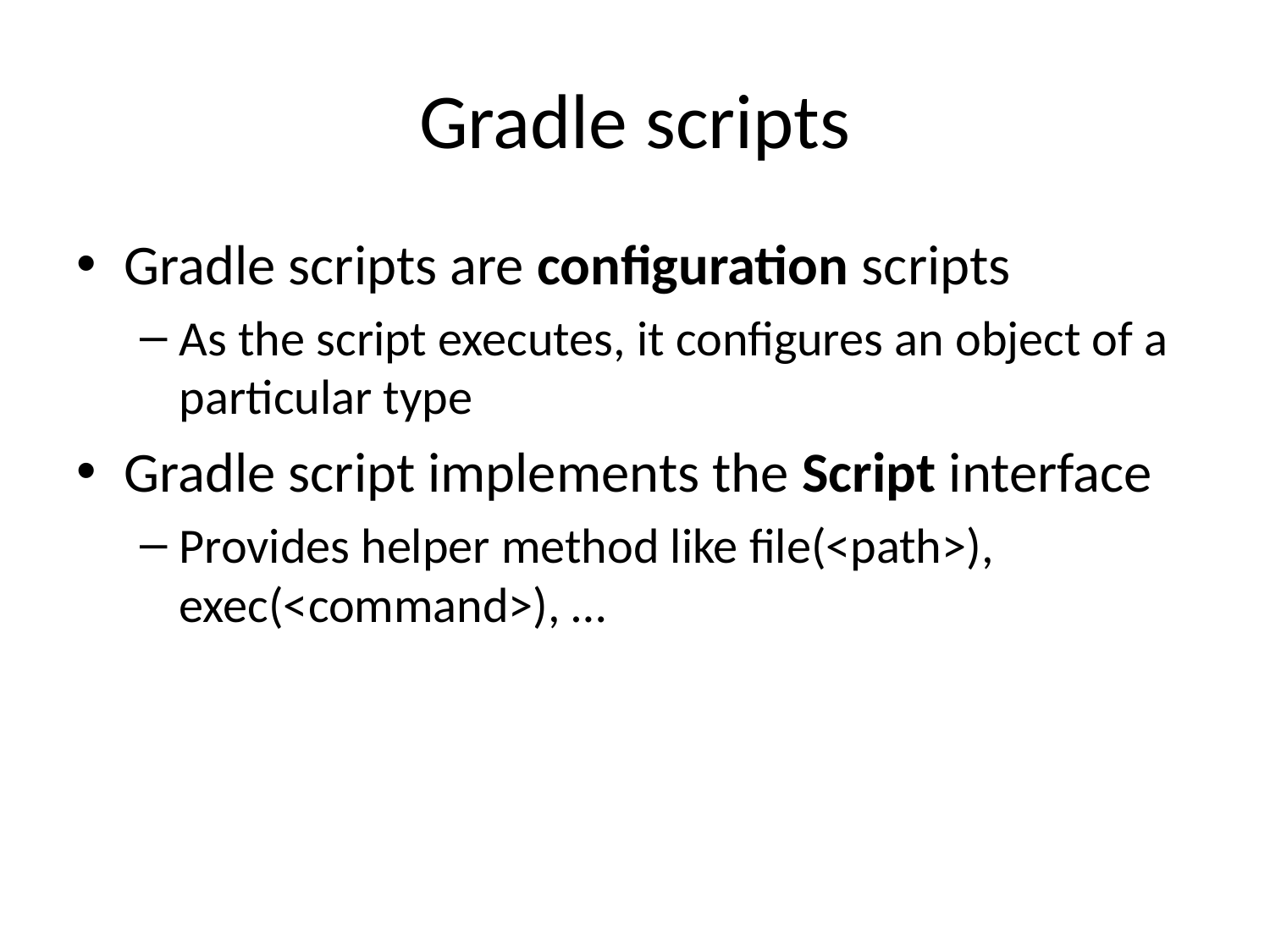

# Gradle scripts
Gradle scripts are configuration scripts
As the script executes, it configures an object of a particular type
Gradle script implements the Script interface
Provides helper method like file(<path>), exec(<command>), …